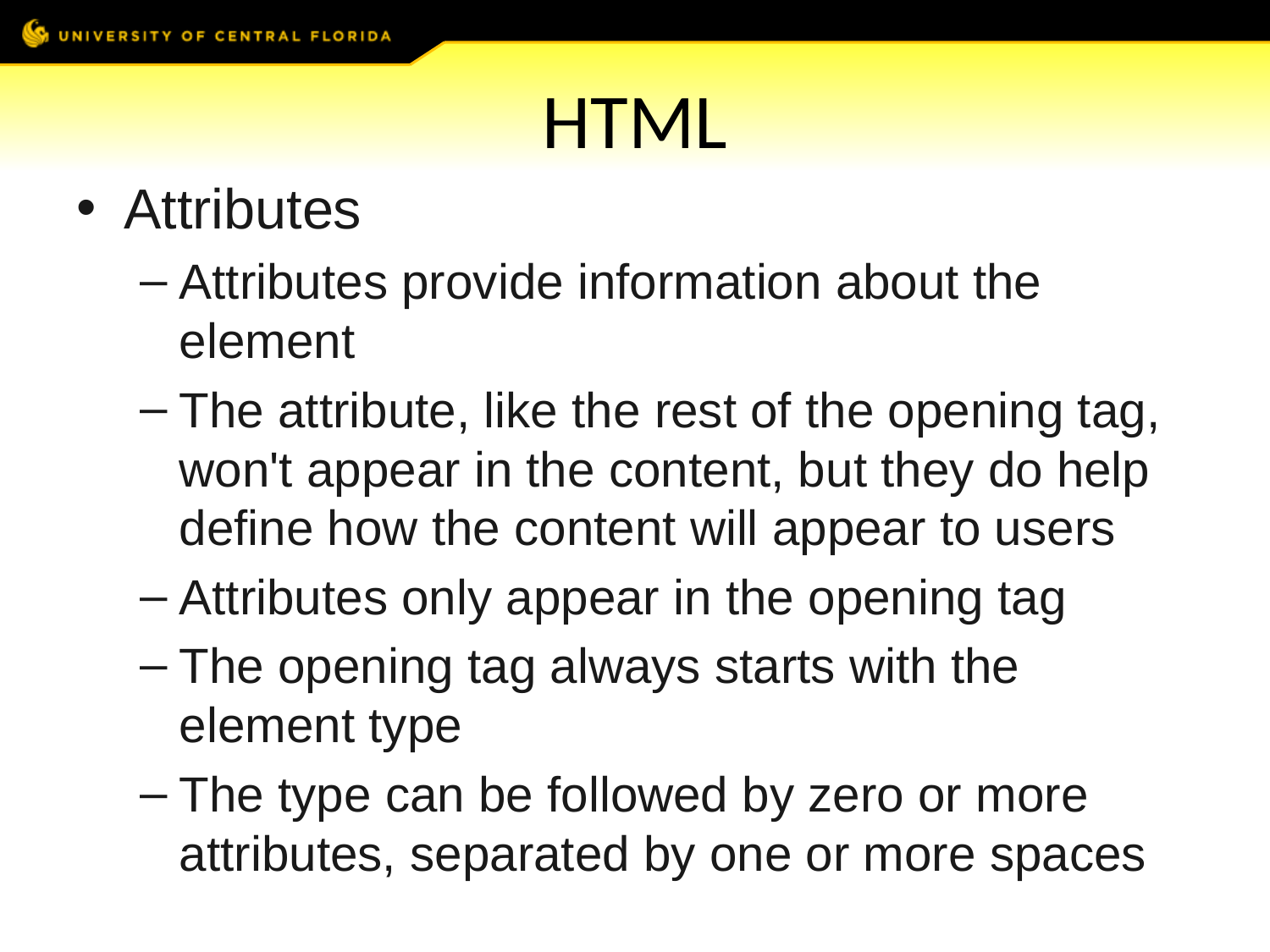

# HTML
Attributes
Attributes provide information about the element
The attribute, like the rest of the opening tag, won't appear in the content, but they do help define how the content will appear to users
Attributes only appear in the opening tag
The opening tag always starts with the element type
The type can be followed by zero or more attributes, separated by one or more spaces